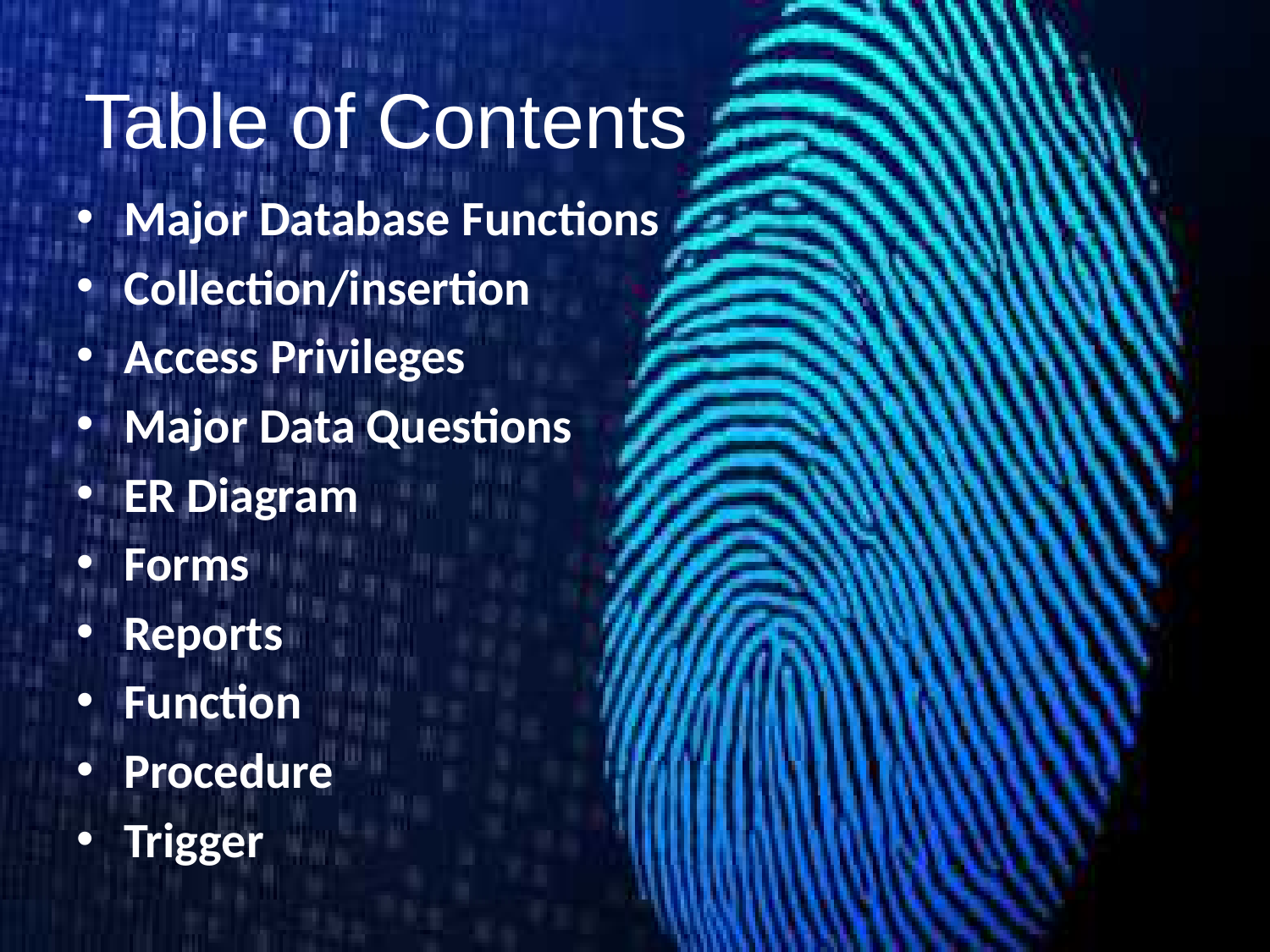

# Table of Contents
Major Database Functions
Collection/insertion
Access Privileges
Major Data Questions
ER Diagram
Forms
Reports
Function
Procedure
Trigger